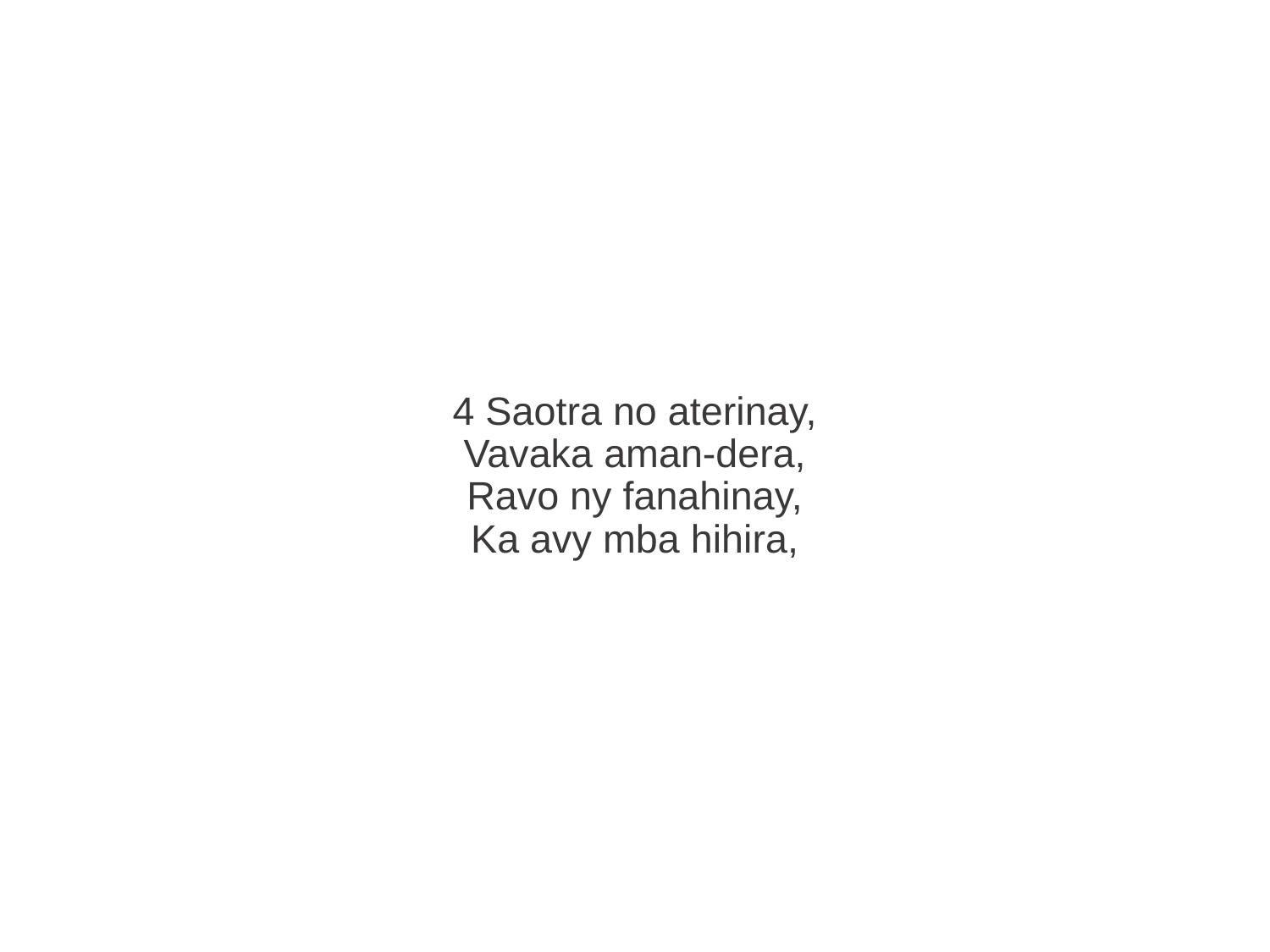

4 Saotra no aterinay,
Vavaka aman-dera,
Ravo ny fanahinay,
Ka avy mba hihira,